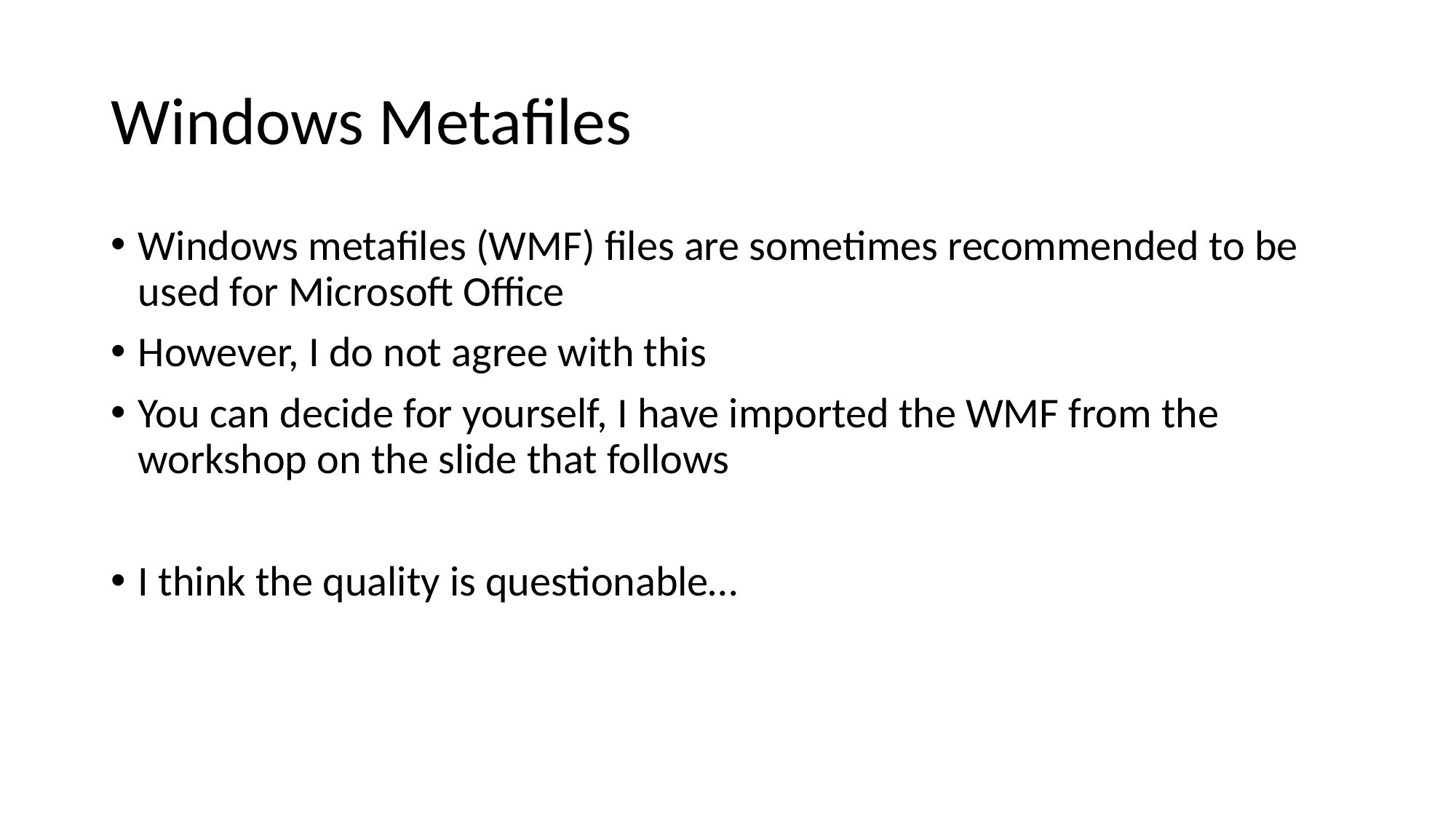

# Windows Metafiles
Windows metafiles (WMF) files are sometimes recommended to be used for Microsoft Office
However, I do not agree with this
You can decide for yourself, I have imported the WMF from the workshop on the slide that follows

I think the quality is questionable…